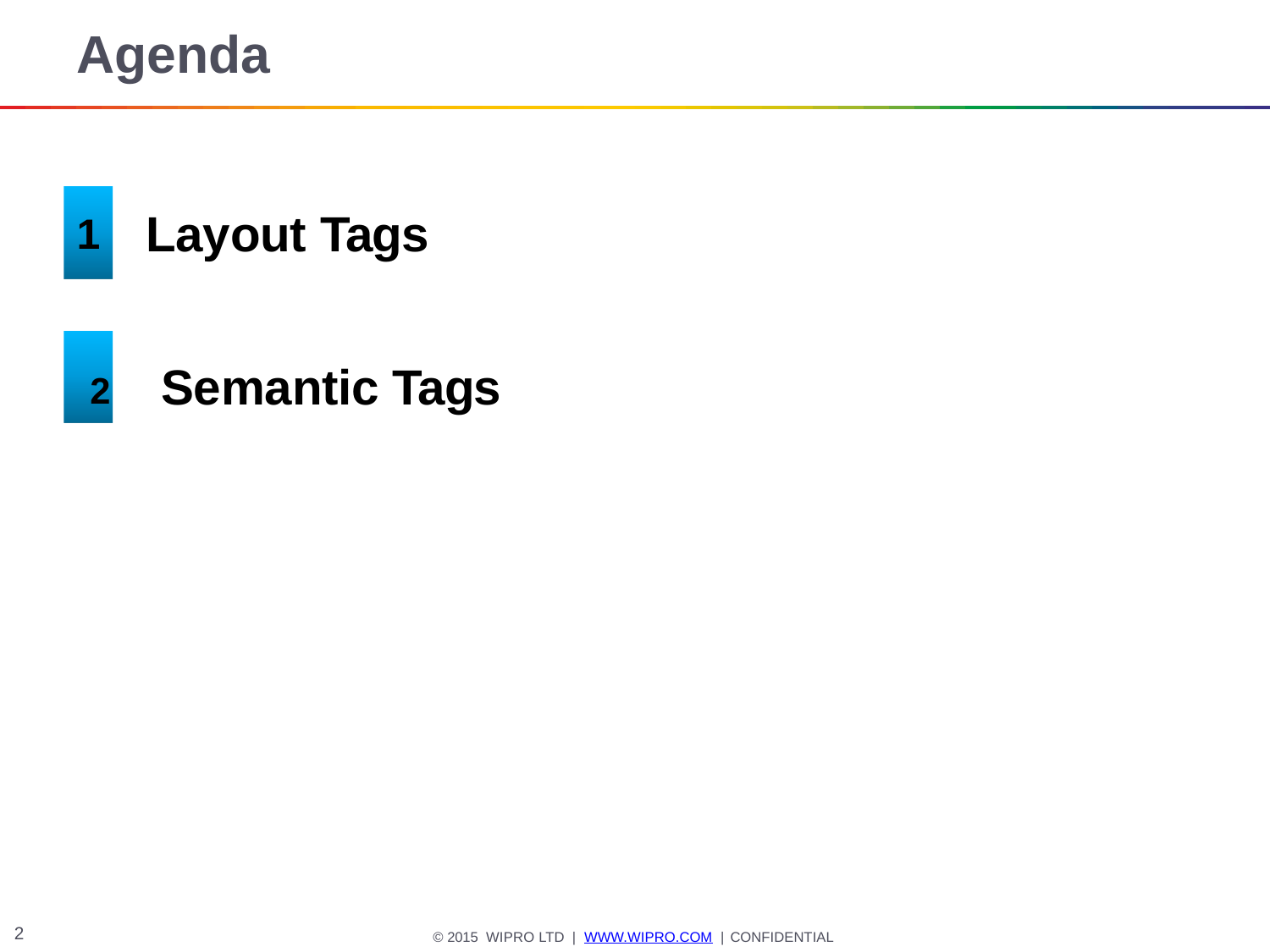

# Agenda

Layout Tags
1

2	Semantic Tags
2
© 2015  WIPRO LTD  |  WWW.WIPRO.COM  | CONFIDENTIAL